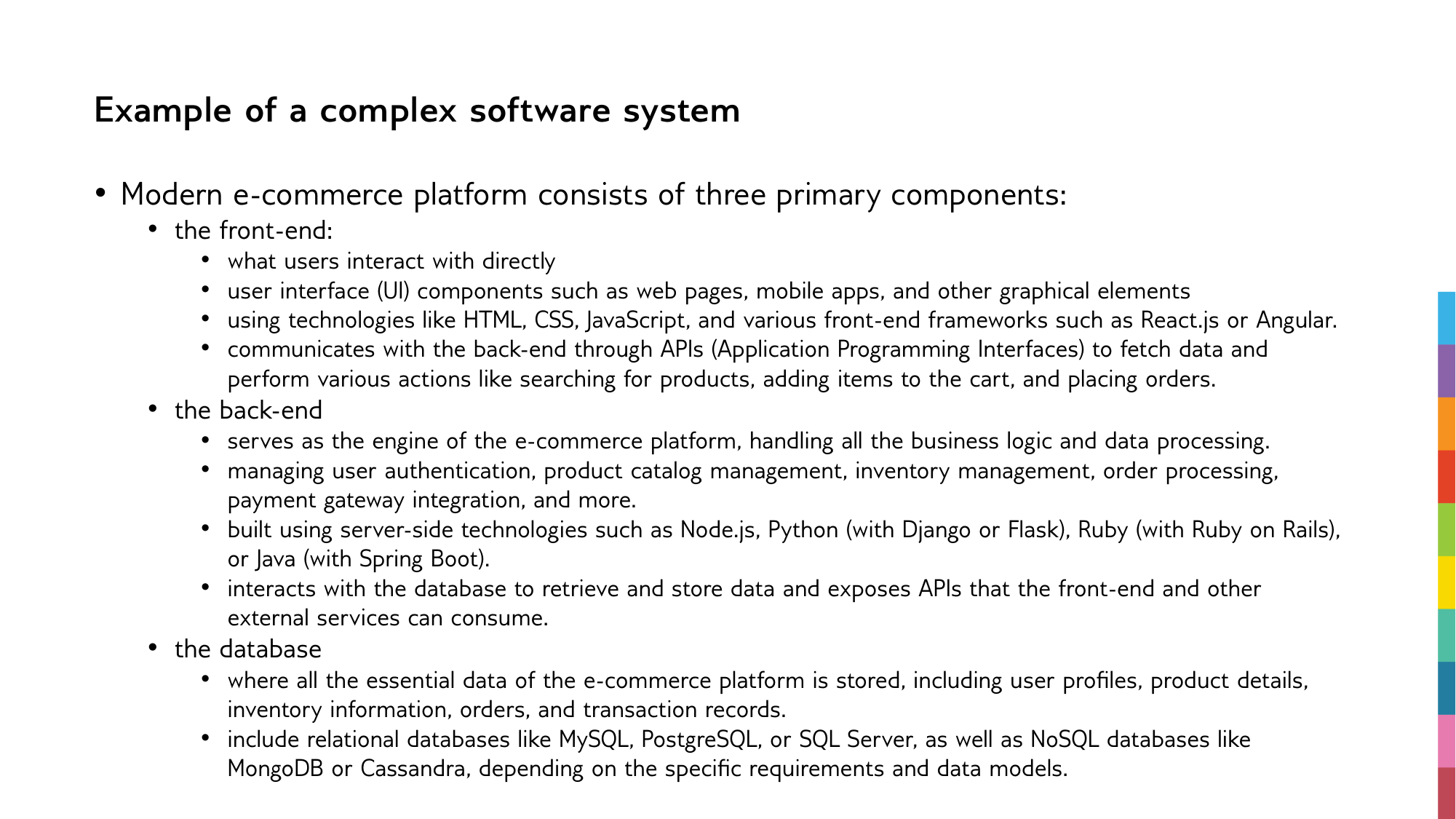

# Example of a complex software system
Modern e-commerce platform consists of three primary components:
the front-end:
what users interact with directly
user interface (UI) components such as web pages, mobile apps, and other graphical elements
using technologies like HTML, CSS, JavaScript, and various front-end frameworks such as React.js or Angular.
communicates with the back-end through APIs (Application Programming Interfaces) to fetch data and perform various actions like searching for products, adding items to the cart, and placing orders.
the back-end
serves as the engine of the e-commerce platform, handling all the business logic and data processing.
managing user authentication, product catalog management, inventory management, order processing, payment gateway integration, and more.
built using server-side technologies such as Node.js, Python (with Django or Flask), Ruby (with Ruby on Rails), or Java (with Spring Boot).
interacts with the database to retrieve and store data and exposes APIs that the front-end and other external services can consume.
the database
where all the essential data of the e-commerce platform is stored, including user profiles, product details, inventory information, orders, and transaction records.
include relational databases like MySQL, PostgreSQL, or SQL Server, as well as NoSQL databases like MongoDB or Cassandra, depending on the specific requirements and data models.